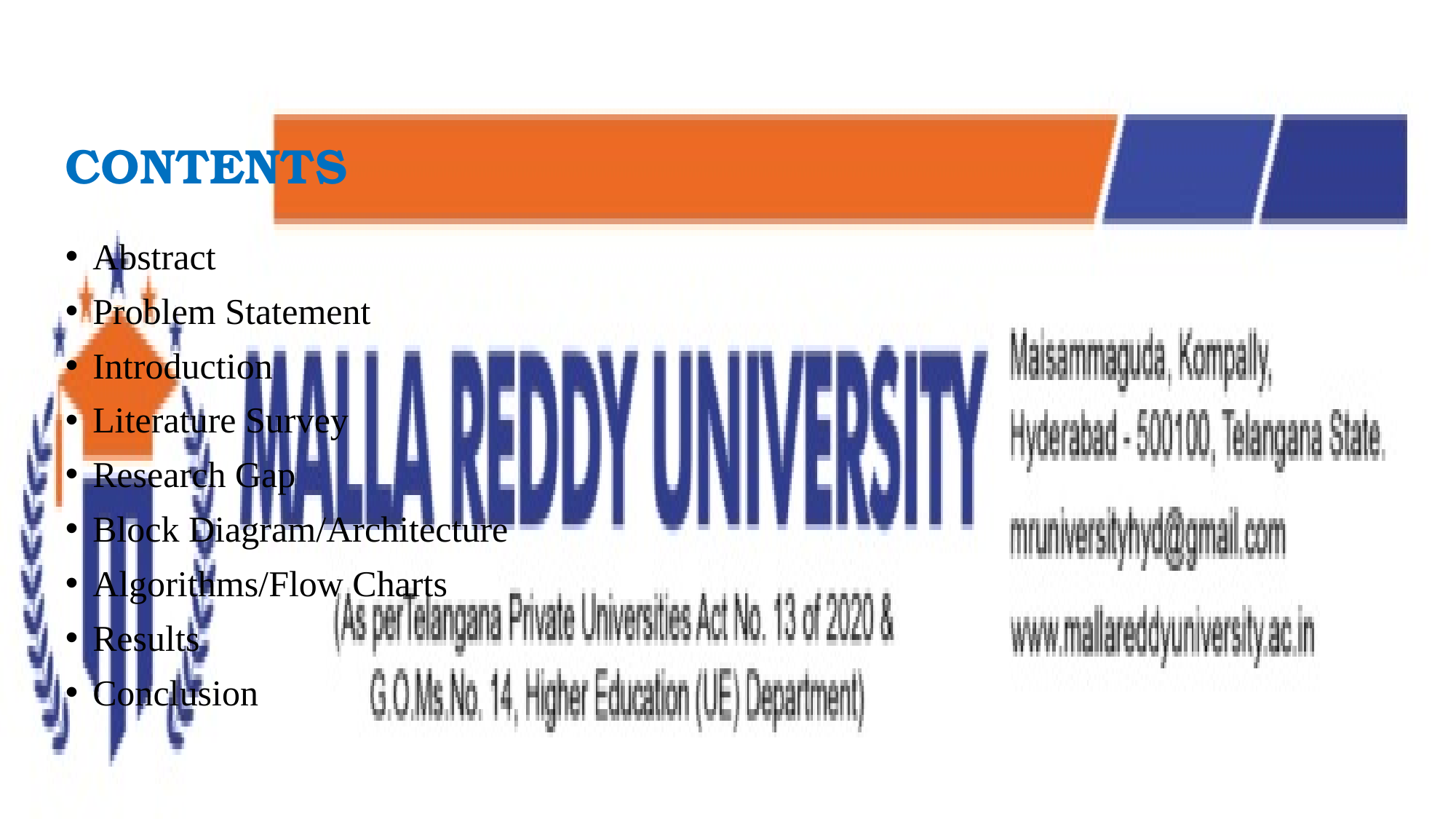

CONTENTS
Abstract
Problem Statement
Introduction
Literature Survey
Research Gap
Block Diagram/Architecture
Algorithms/Flow Charts
Results
Conclusion